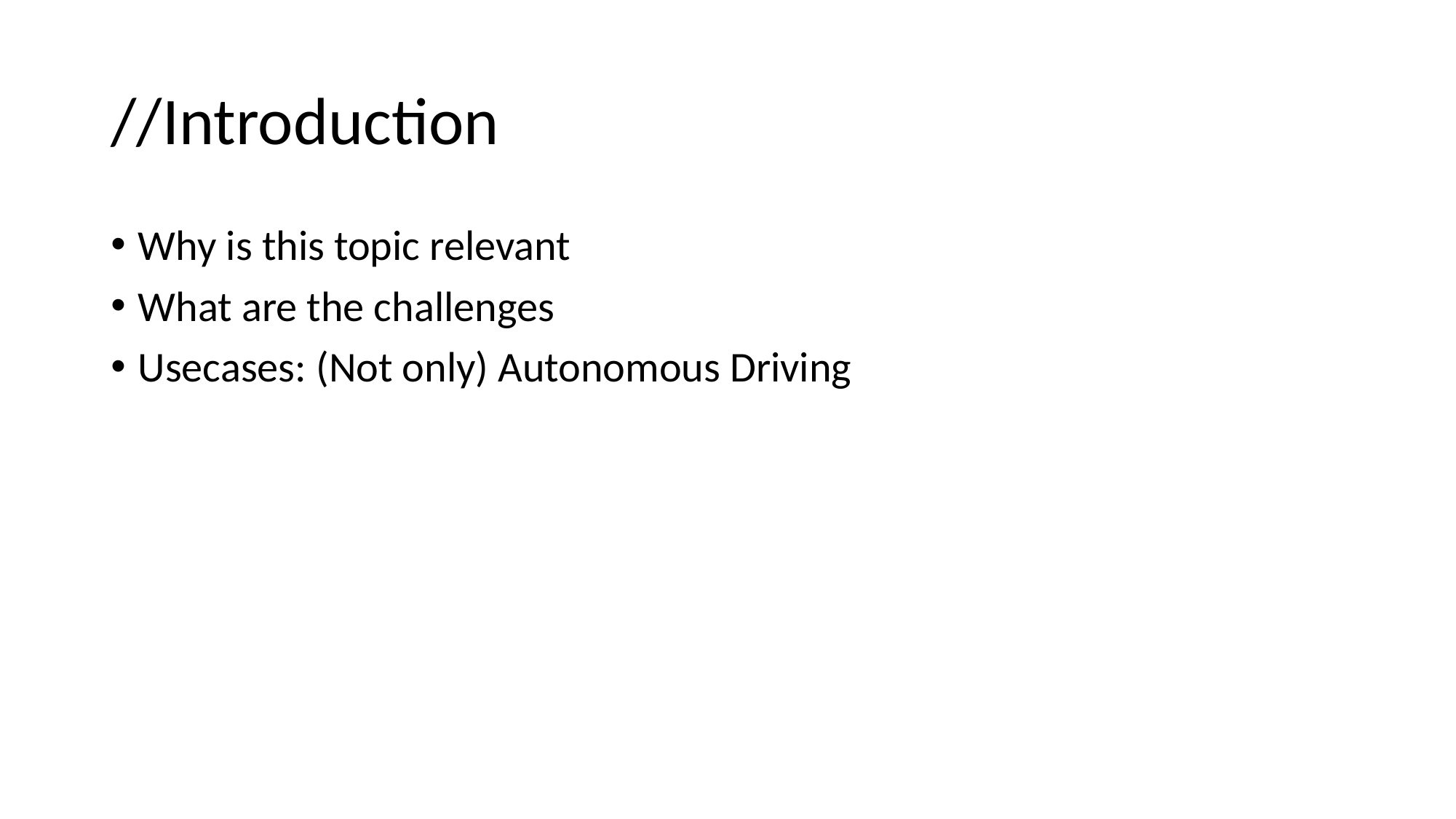

# //Introduction
Why is this topic relevant
What are the challenges
Usecases: (Not only) Autonomous Driving